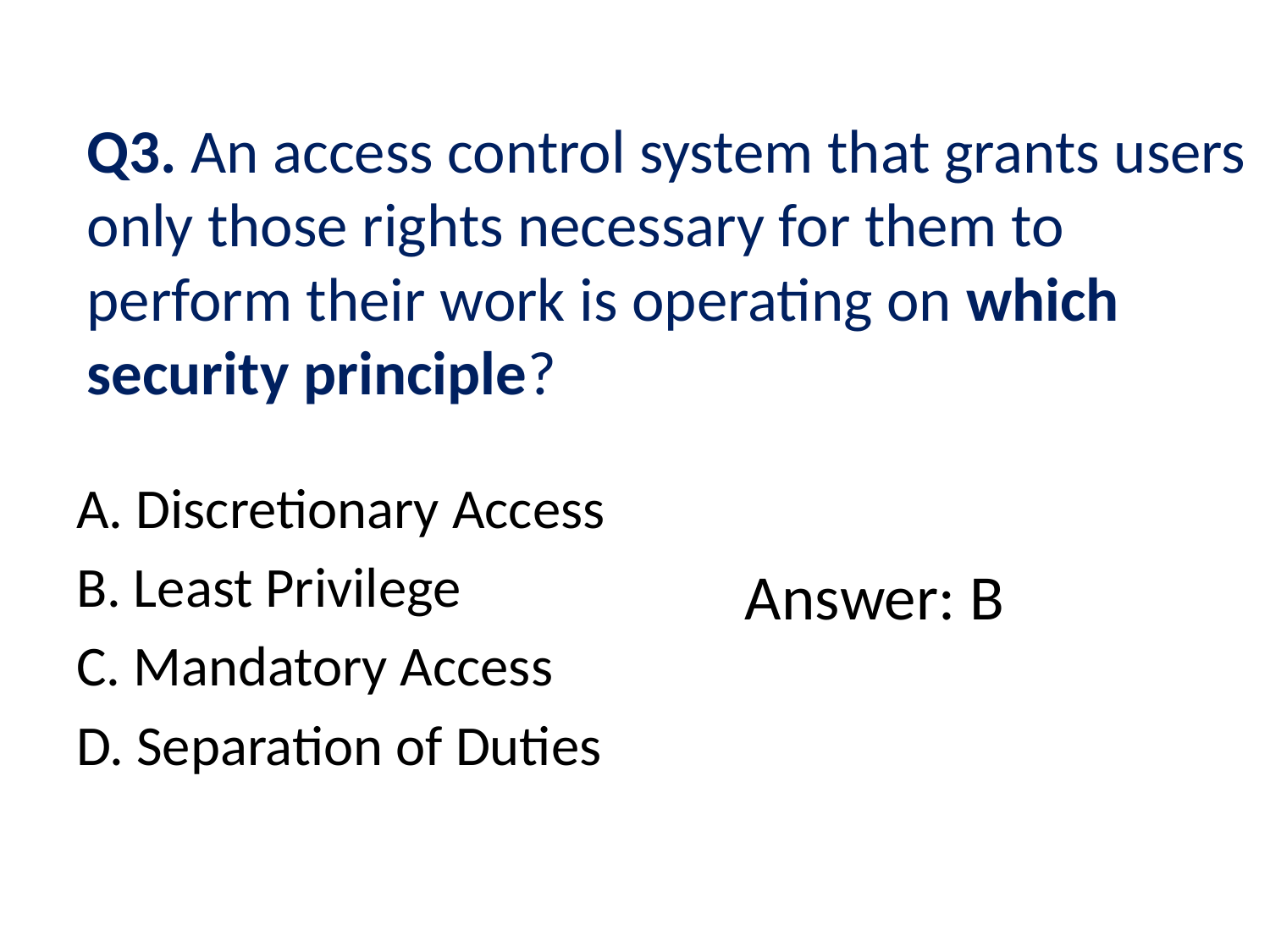

# Q3. An access control system that grants users only those rights necessary for them to perform their work is operating on which security principle?
A. Discretionary Access
B. Least Privilege
C. Mandatory Access
D. Separation of Duties
Answer: B